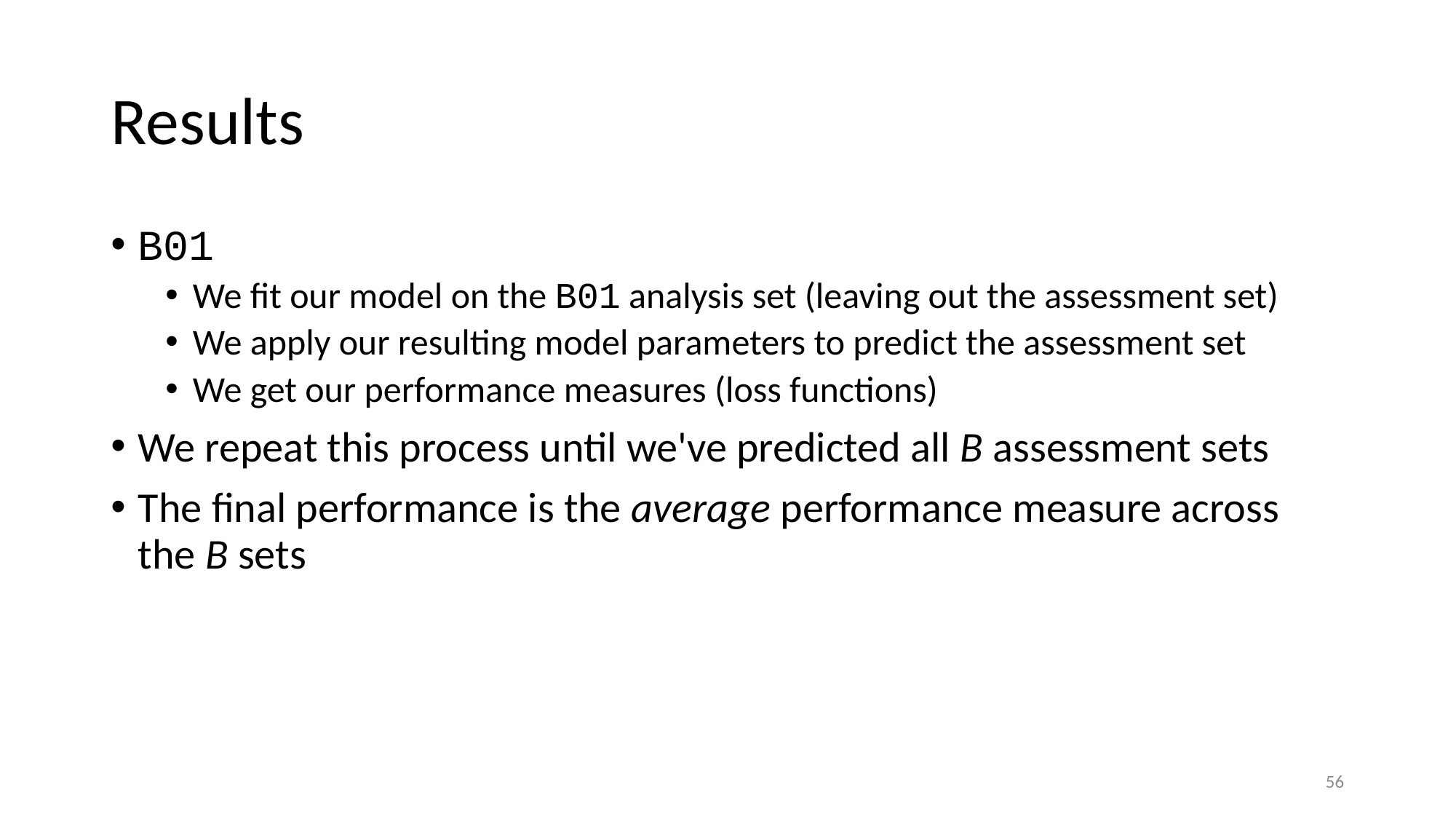

# Results
B01
We fit our model on the B01 analysis set (leaving out the assessment set)
We apply our resulting model parameters to predict the assessment set
We get our performance measures (loss functions)
We repeat this process until we've predicted all B assessment sets
The final performance is the average performance measure across the B sets

56